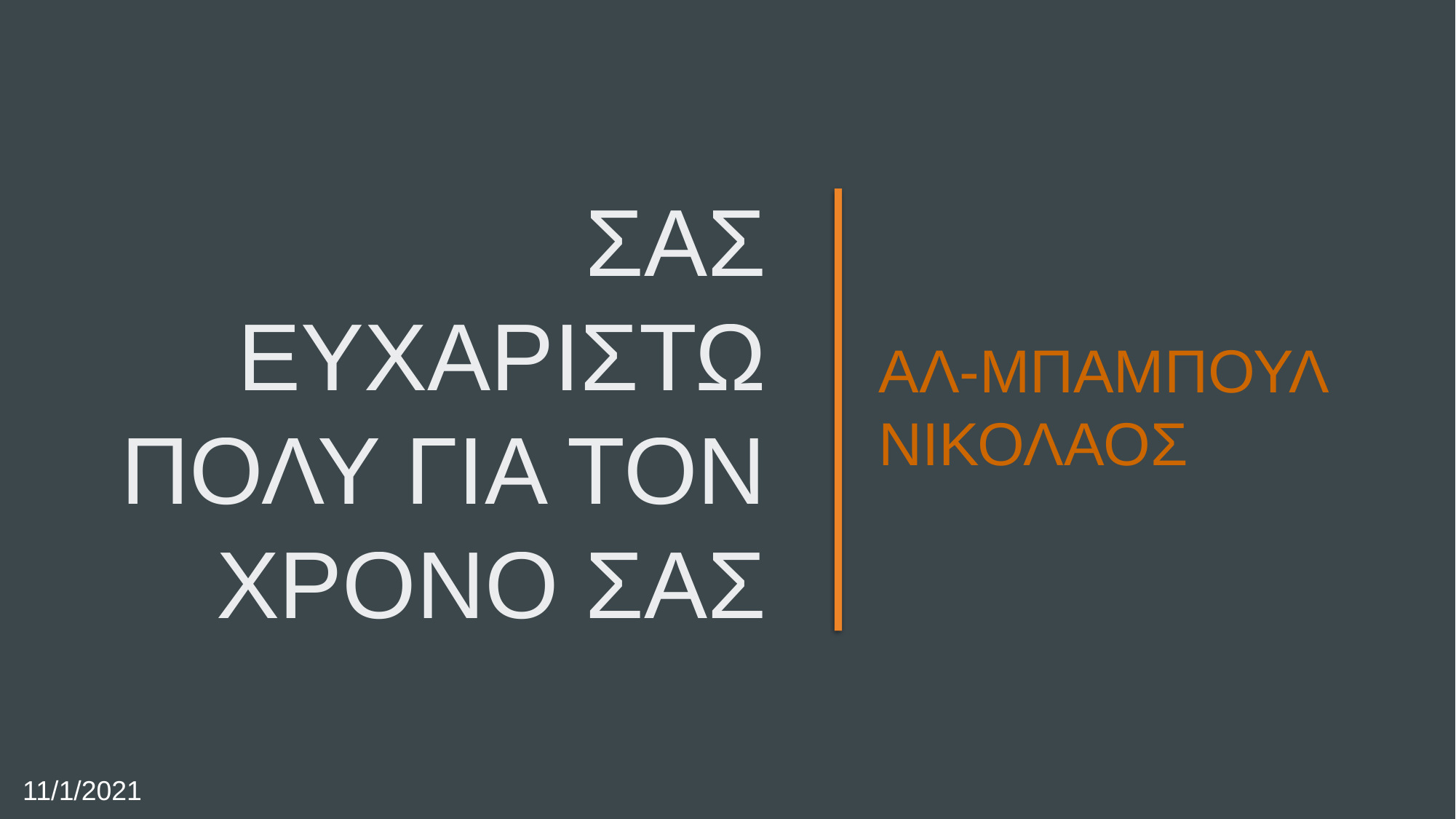

# Σας ευχαριστω πολυ για τον χρονο σασ
ΑΛ-ΜΠΑΜΠΟΥΛ ΝΙΚΟΛΑΟΣ

11/1/2021